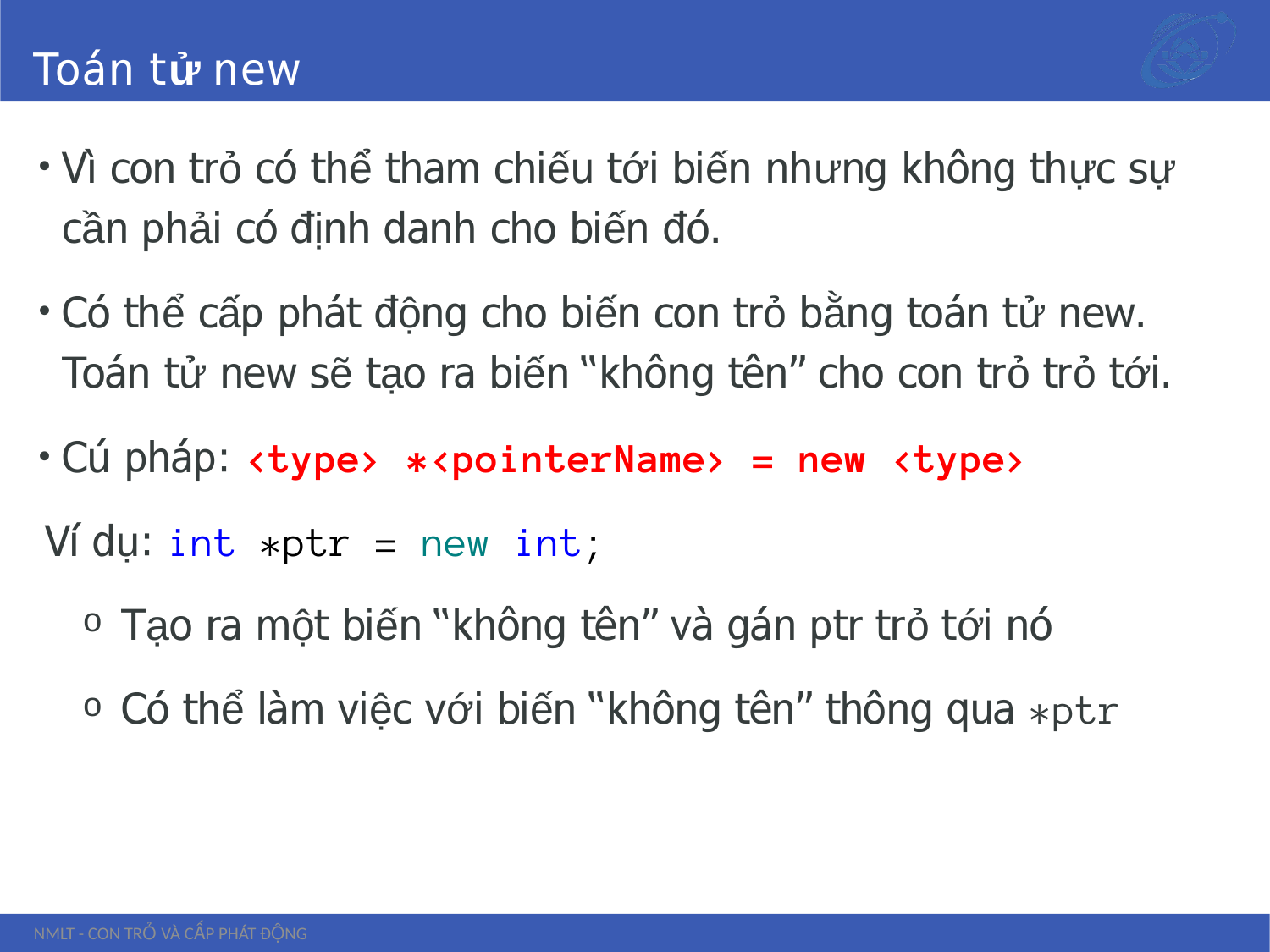

# Toán tử new
Vì con trỏ có thể tham chiếu tới biến nhưng không thực sự cần phải có định danh cho biến đó.
Có thể cấp phát động cho biến con trỏ bằng toán tử new. Toán tử new sẽ tạo ra biến “không tên” cho con trỏ trỏ tới.
Cú pháp: <type> *<pointerName> = new <type>
Ví dụ: int *ptr = new int;
Tạo ra một biến “không tên” và gán ptr trỏ tới nó
Có thể làm việc với biến “không tên” thông qua *ptr
NMLT - Con trỏ và cấp phát động
8